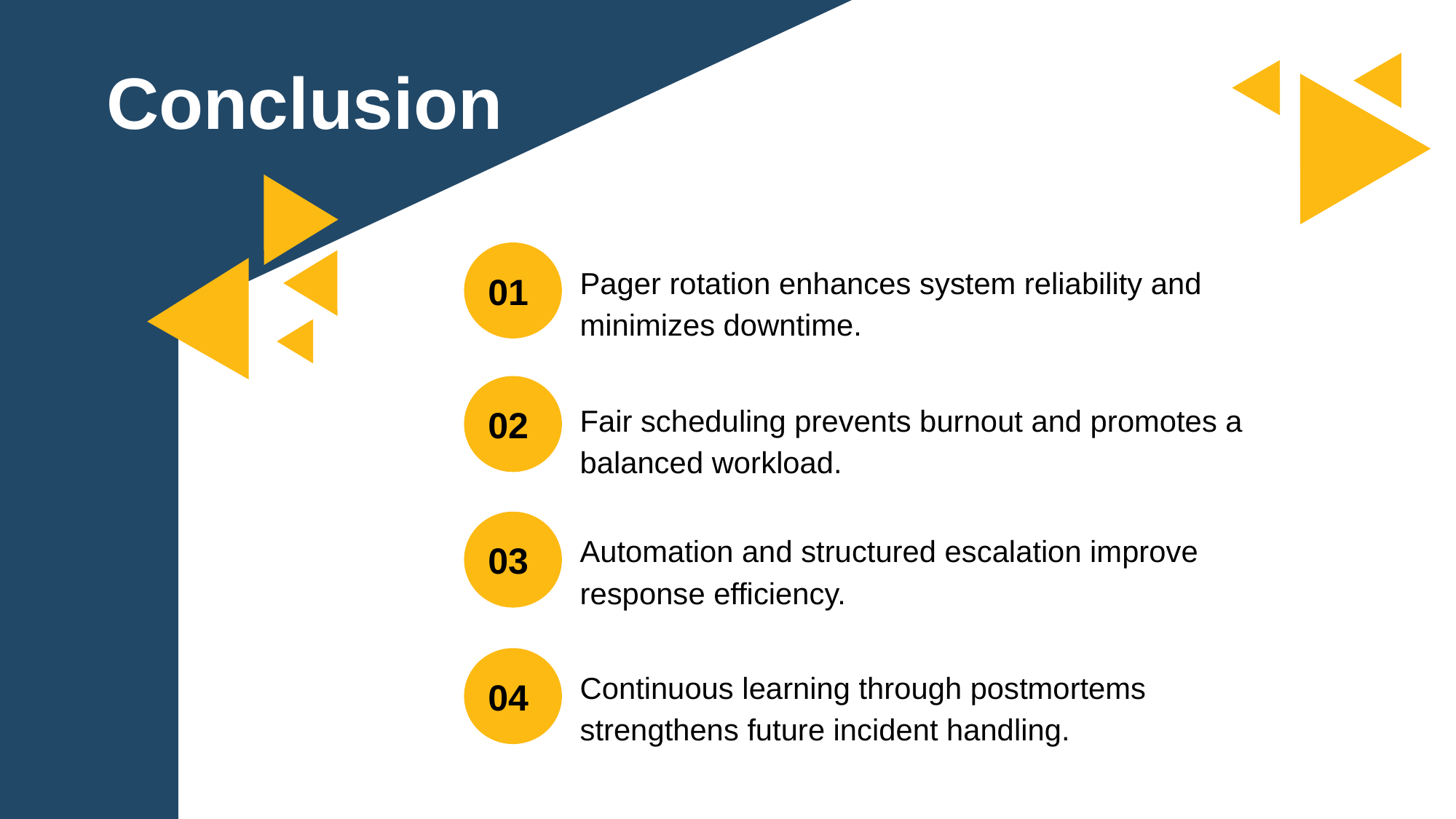

# Conclusion

01

Pager rotation enhances system reliability and minimizes downtime.

02
Fair scheduling prevents burnout and promotes a balanced workload.

03
Automation and structured escalation improve response efficiency.

04
Continuous learning through postmortems strengthens future incident handling.